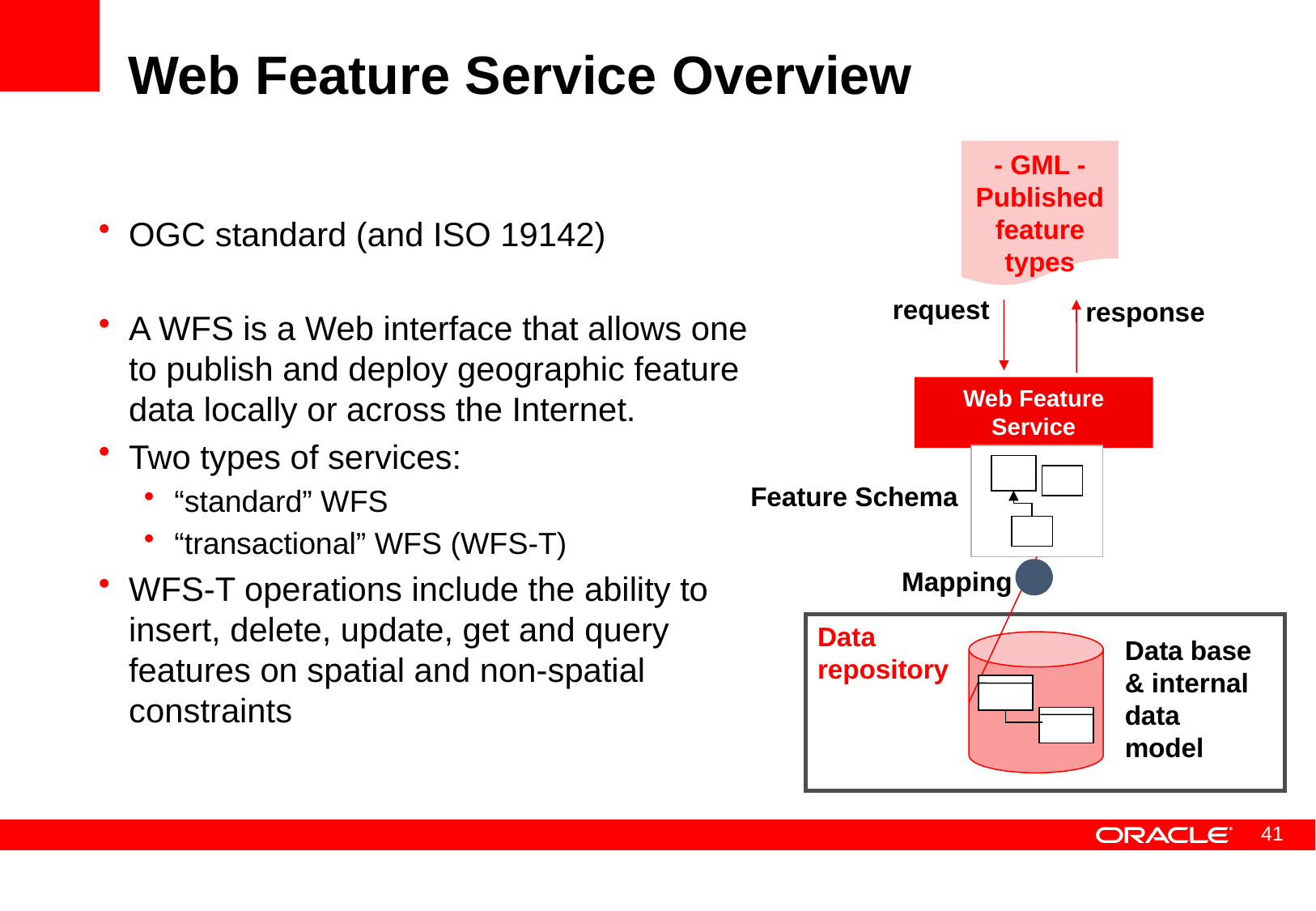

# Web Feature Service Overview
- GML - Published feature types
OGC standard (and ISO 19142)

A WFS is a Web interface that allows one to publish and deploy geographic feature data locally or across the Internet.
Two types of services:
“standard” WFS
“transactional” WFS (WFS-T)
WFS-T operations include the ability to insert, delete, update, get and query features on spatial and non-spatial constraints
request
response

Web Feature Service

Feature Schema

Mapping

Data
repository
Data base
& internal data model